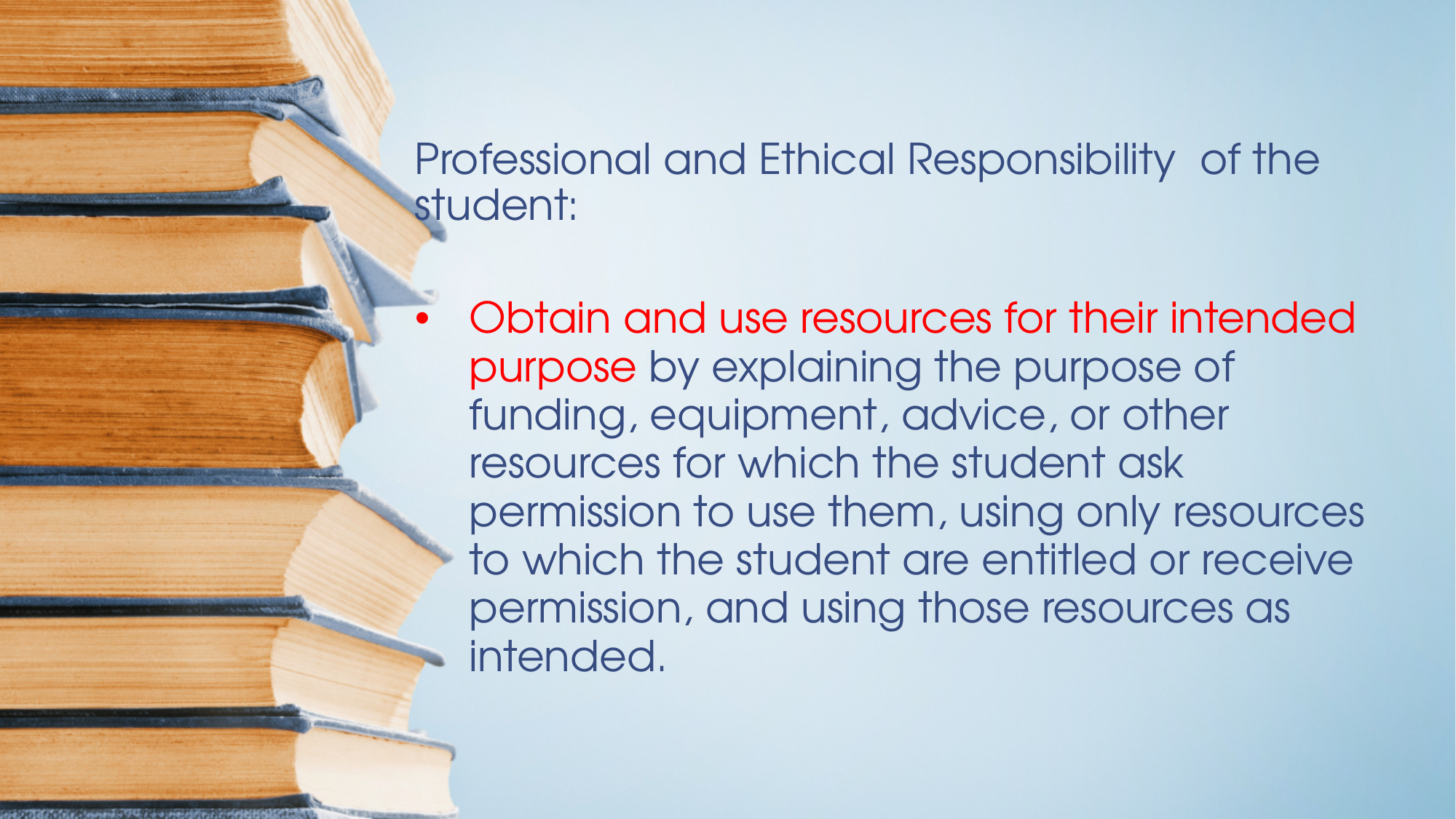

# Professional and Ethical Responsibility  of the student:

Obtain and use resources for their intended purpose by explaining the purpose of funding, equipment, advice, or other resources for which the student ask permission to use them, using only resources to which the student are entitled or receive permission, and using those resources as intended.